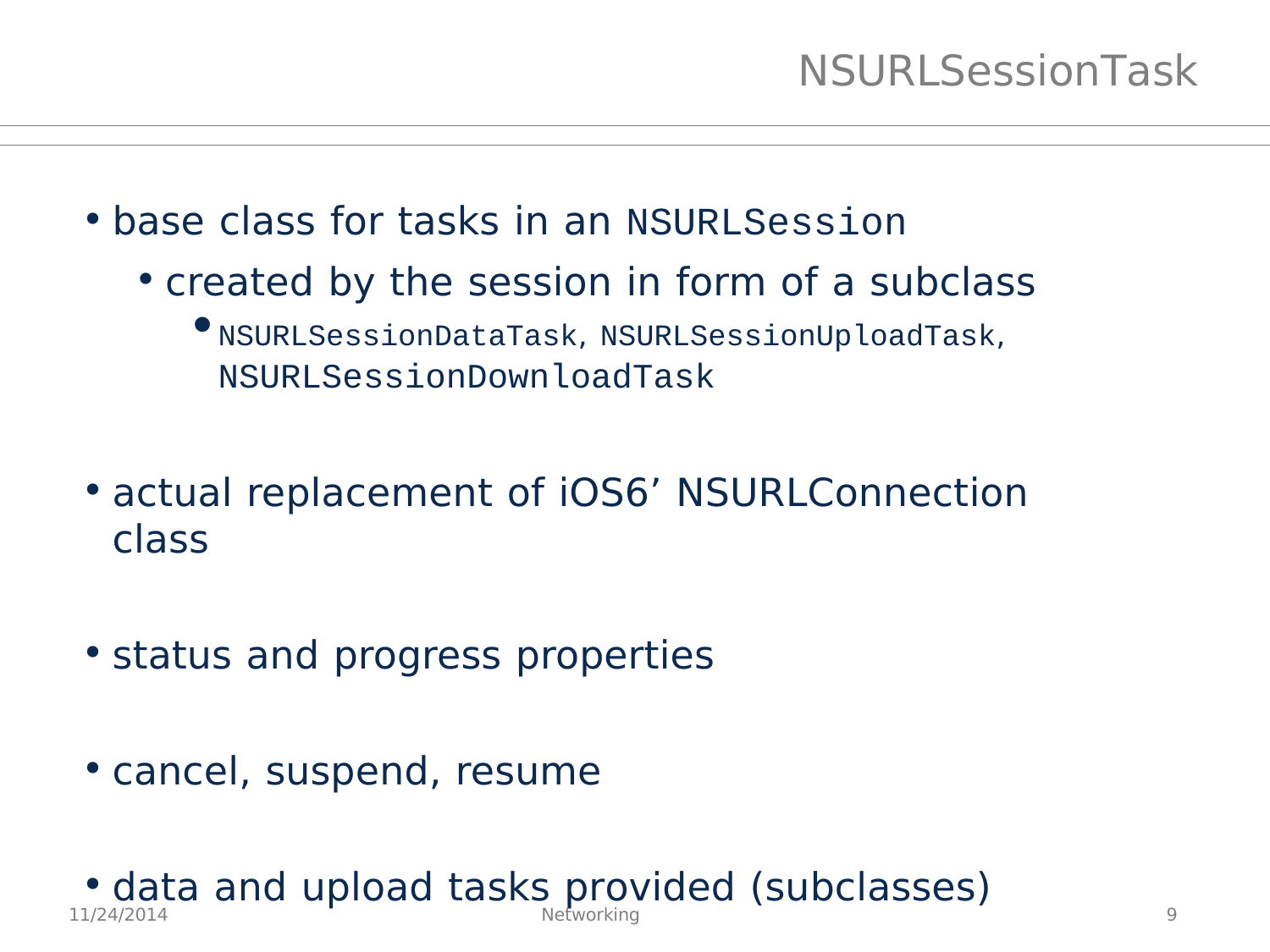

# NSURLSessionTask
base class for tasks in an NSURLSession
created by the session in form of a subclass
NSURLSessionDataTask, NSURLSessionUploadTask, NSURLSessionDownloadTask

actual replacement of iOS6’ NSURLConnection class

status and progress properties

cancel, suspend, resume

data and upload tasks provided (subclasses)
11/24/2014
Networking
9